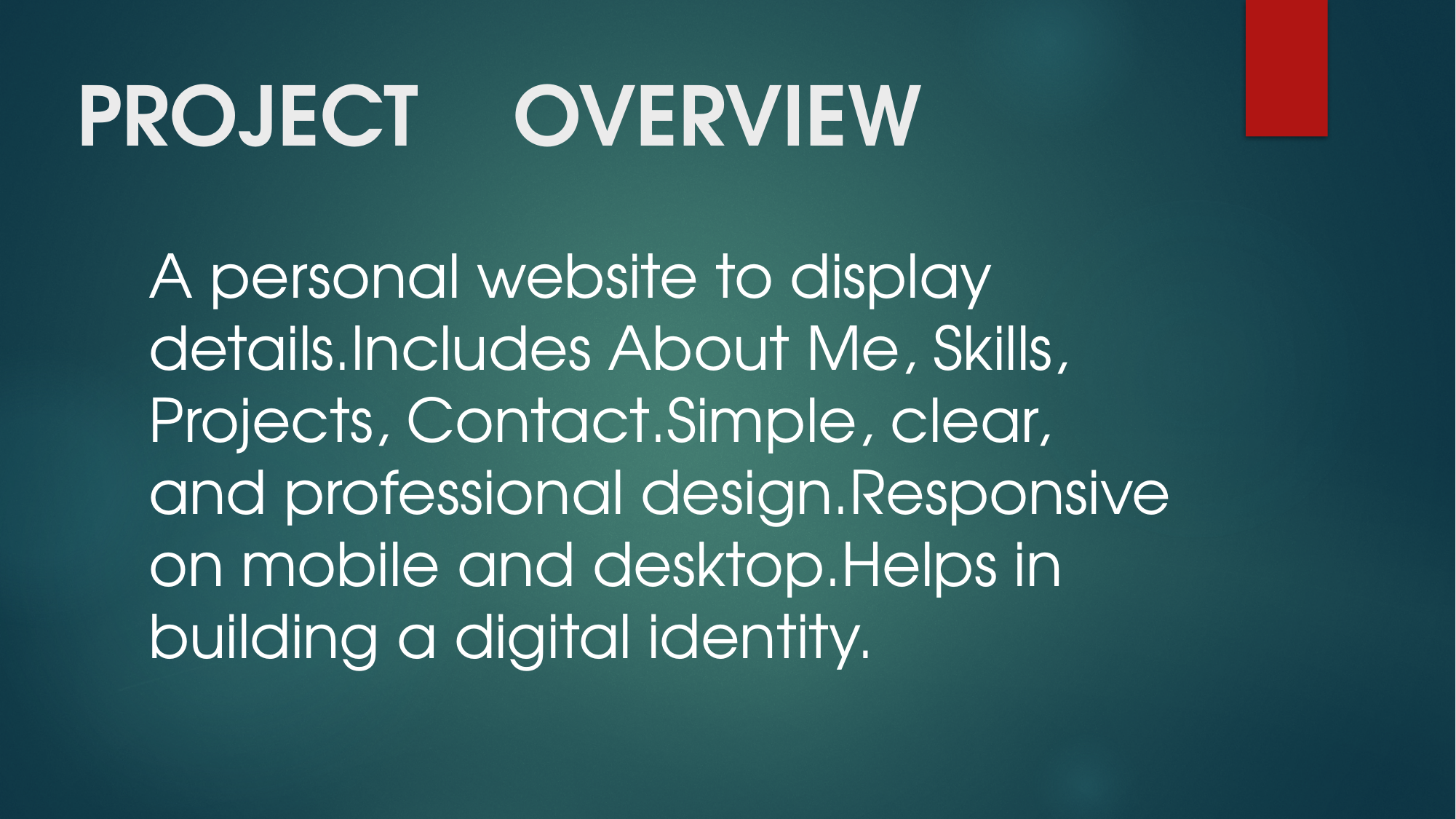

# PROJECT	OVERVIEW
A personal website to display details.Includes About Me, Skills, Projects, Contact.Simple, clear, and professional design.Responsive on mobile and desktop.Helps in building a digital identity.